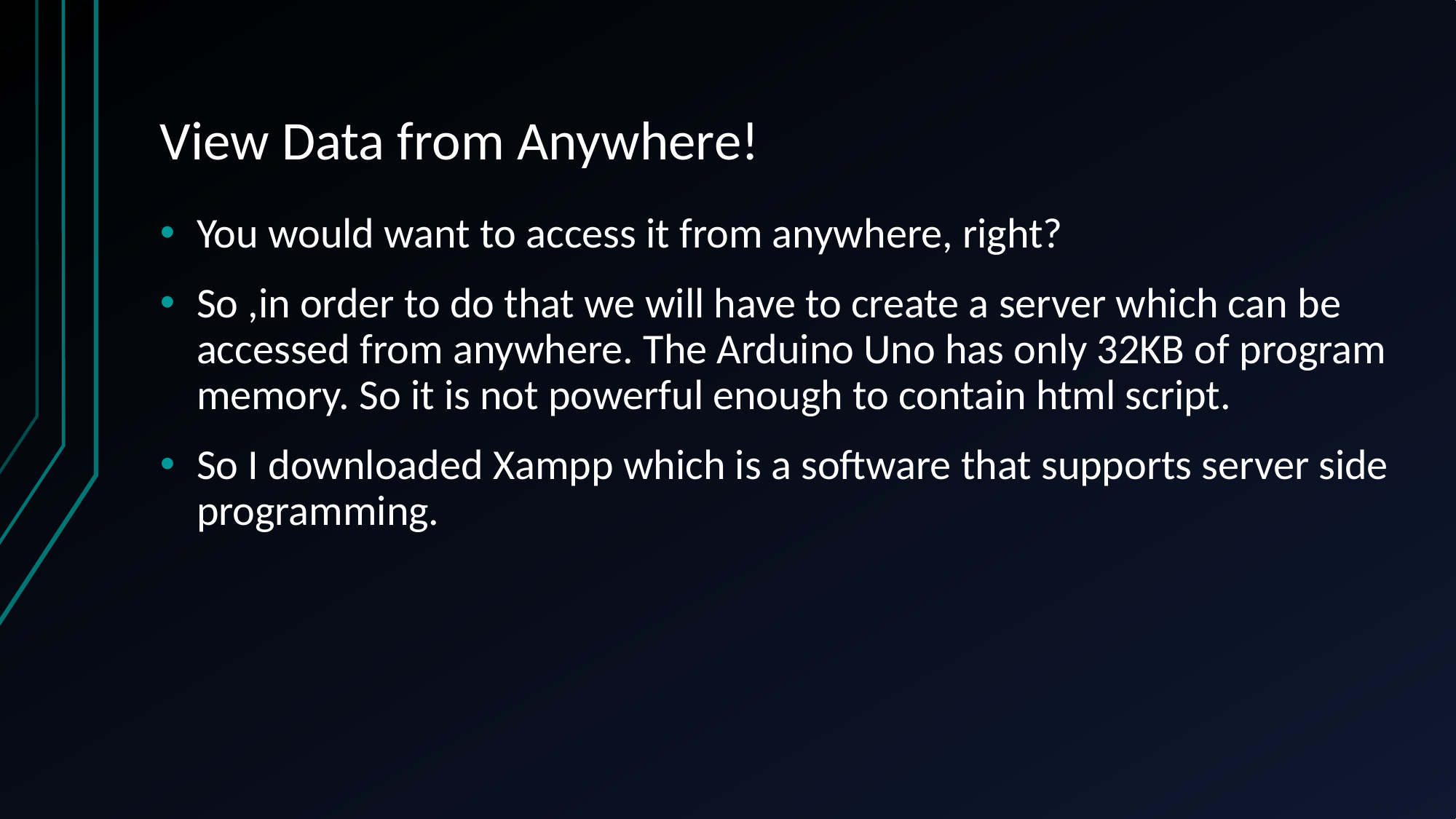

# View Data from Anywhere!
You would want to access it from anywhere, right?
So ,in order to do that we will have to create a server which can be accessed from anywhere. The Arduino Uno has only 32KB of program memory. So it is not powerful enough to contain html script.
So I downloaded Xampp which is a software that supports server side programming.